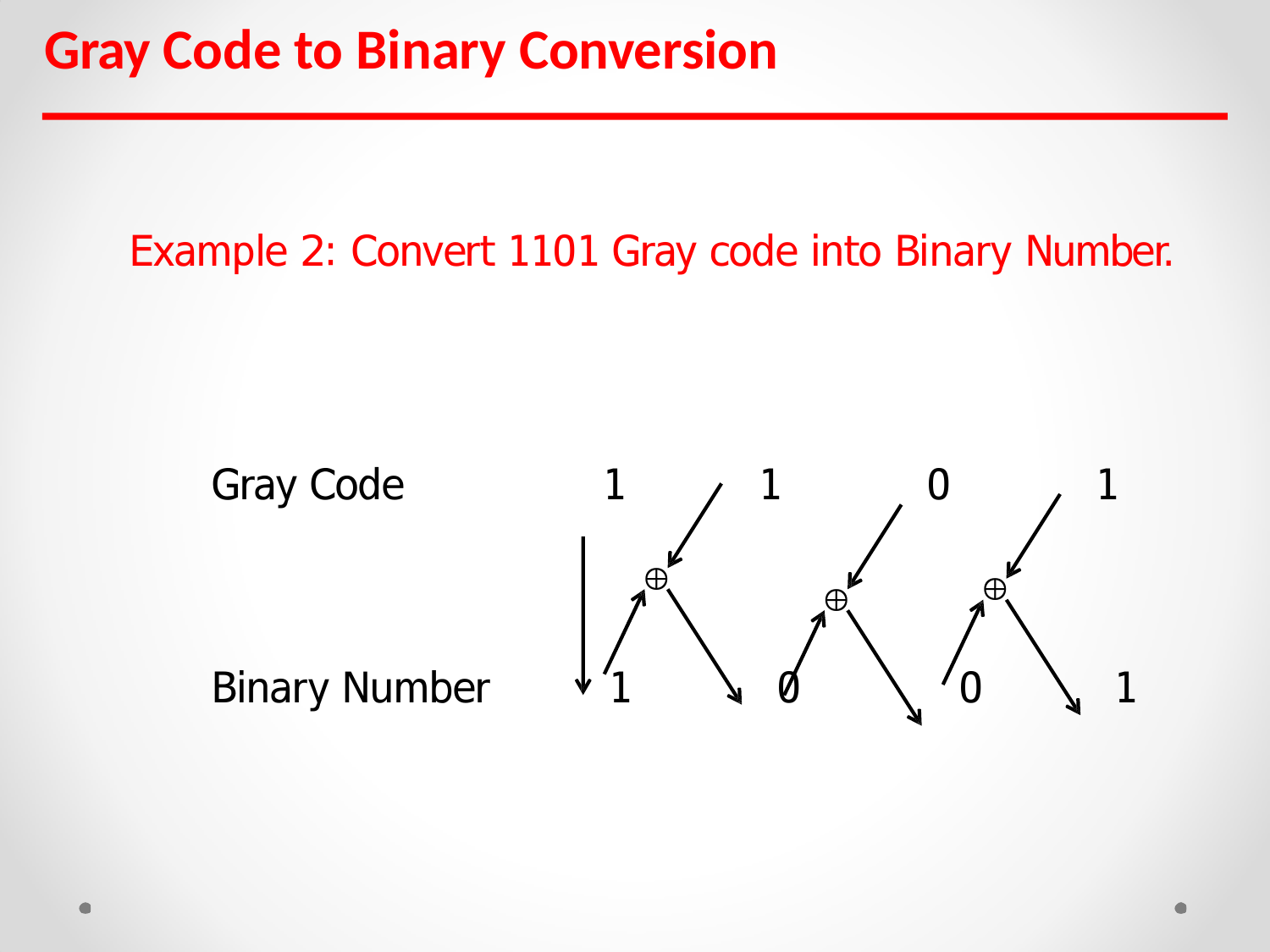

# Gray Code to Binary Conversion

Example 2: Convert 1101 Gray code into Binary Number.
Gray Code
1
1
0
1

⊕
⊕
⊕

Binary Number
1
0
0
1